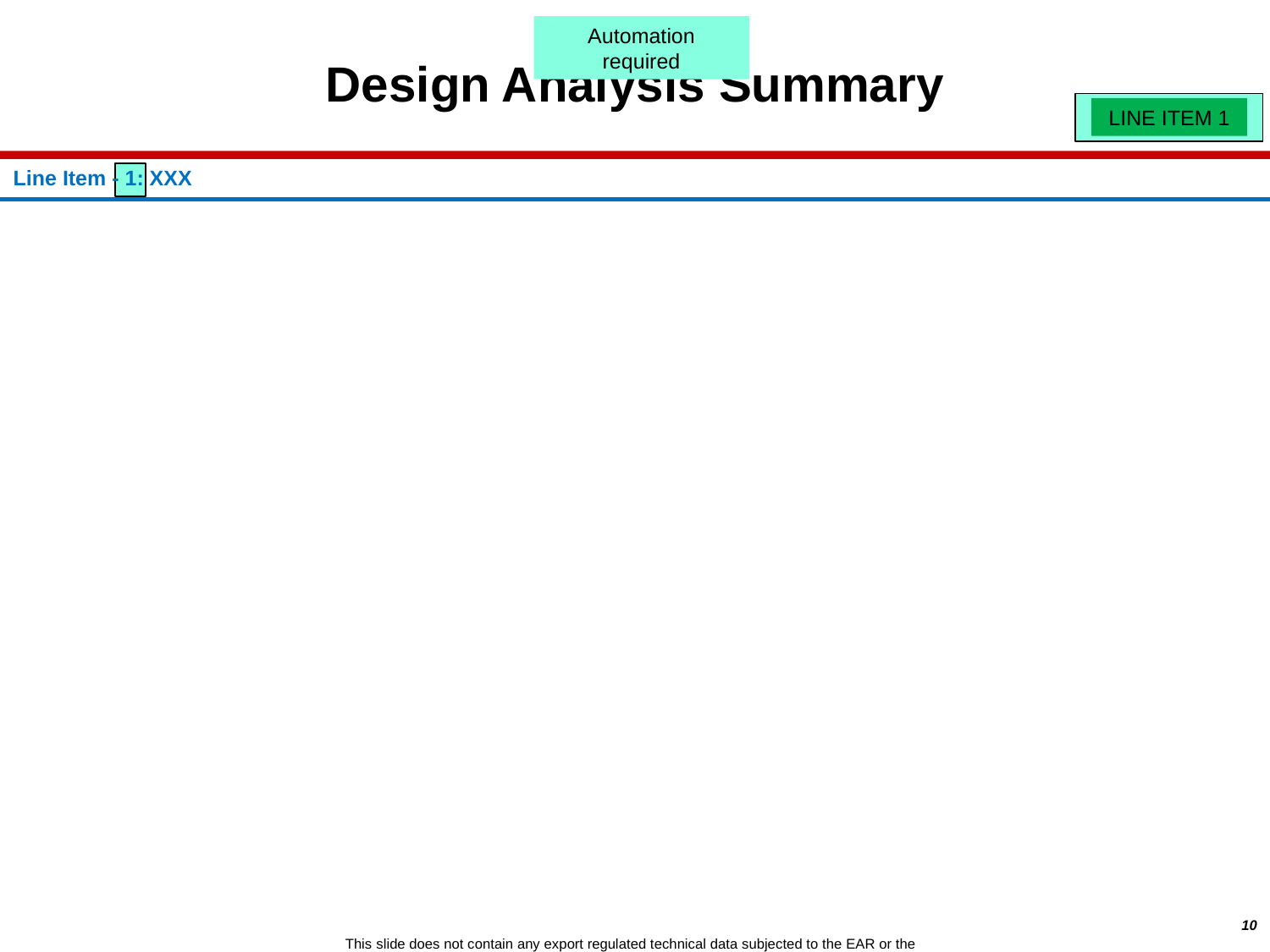

Automation required
Design Analysis Summary

LINE ITEM 1
Line Item - 1: XXX

10